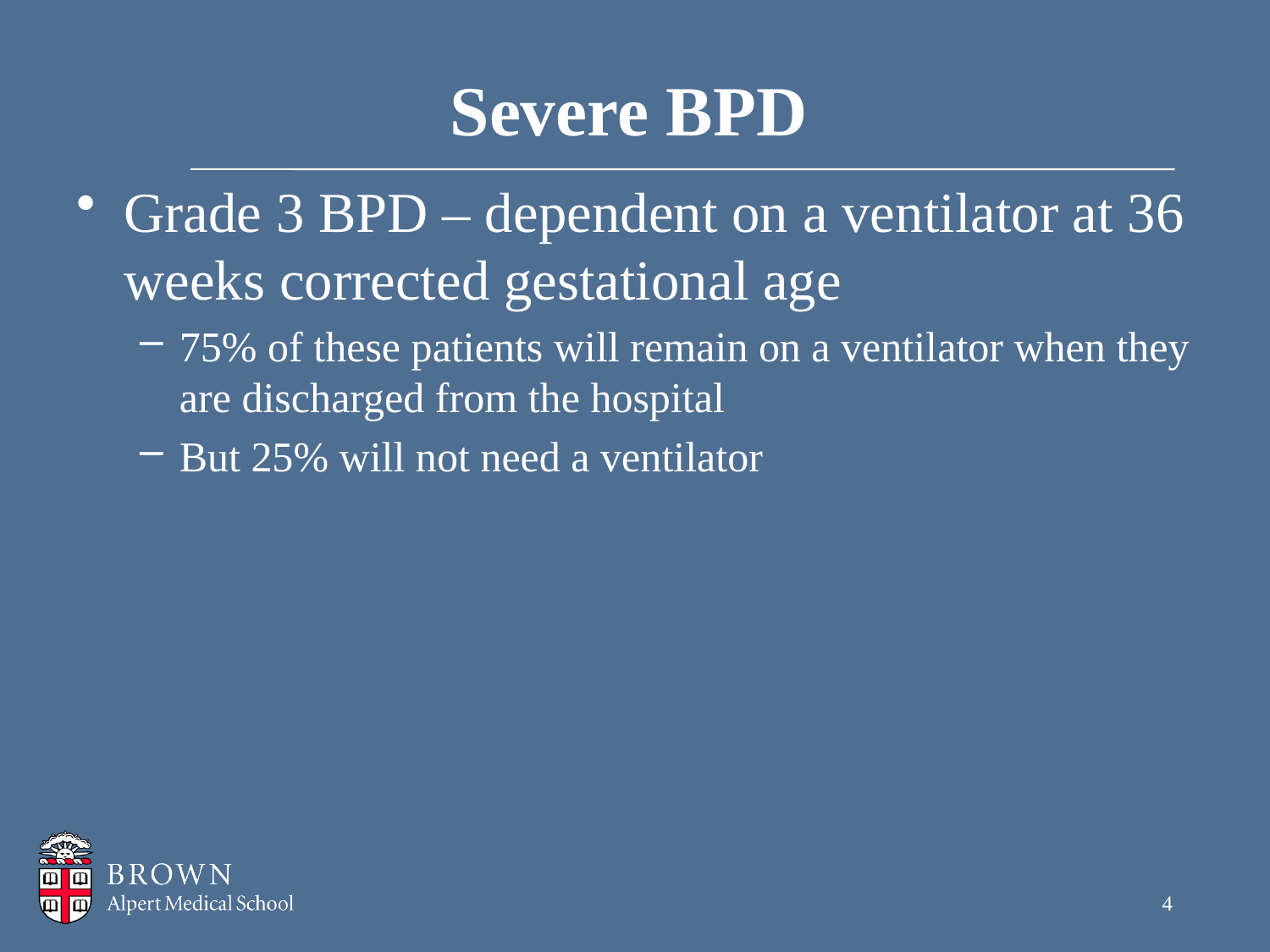

# Severe BPD
Grade 3 BPD – dependent on a ventilator at 36 weeks corrected gestational age
75% of these patients will remain on a ventilator when they are discharged from the hospital
But 25% will not need a ventilator
4